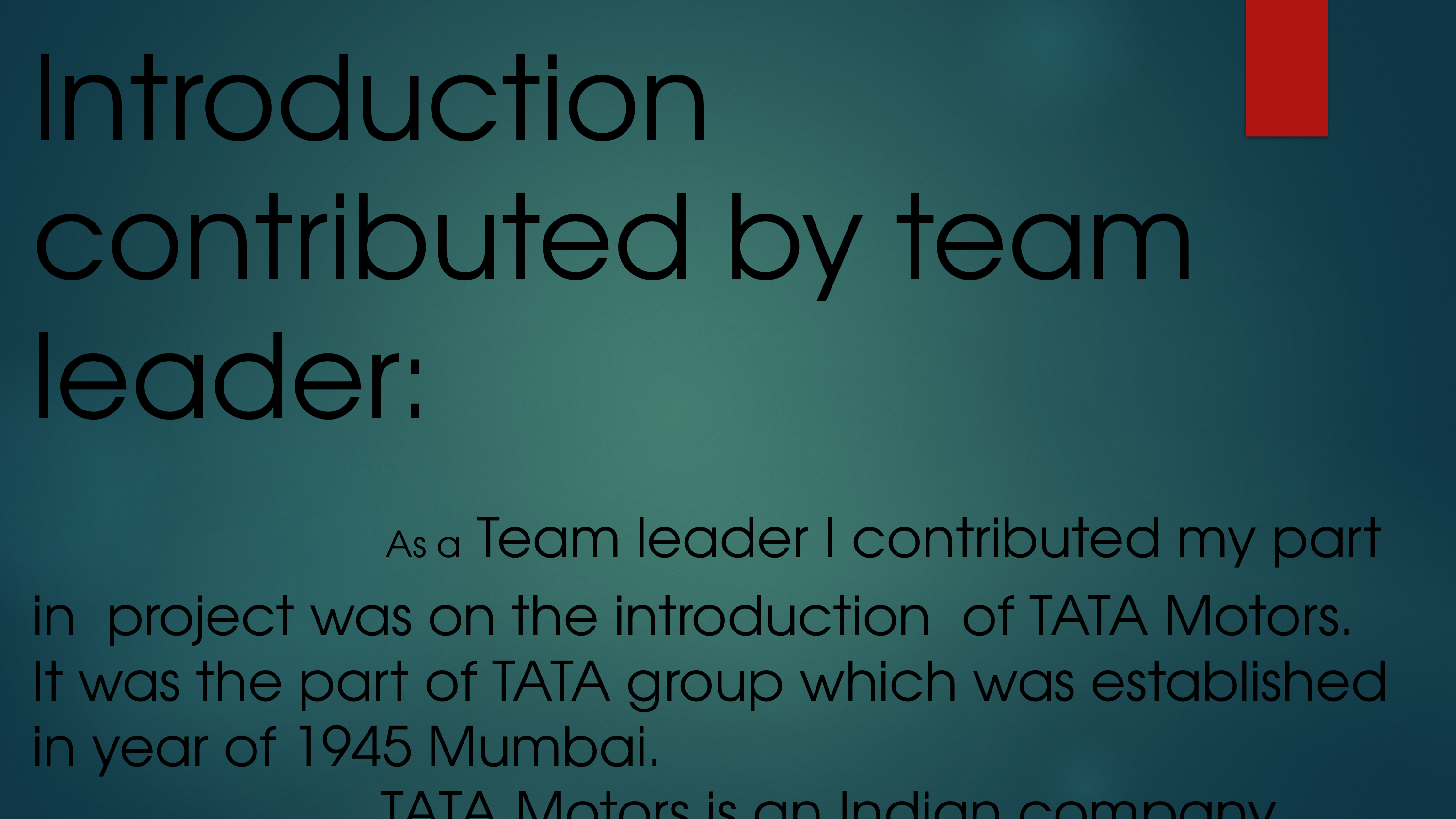

Introduction  contributed by team leader:
           As a Team leader I contributed my part in  project was on the introduction  of TATA Motors. It was the part of TATA group which was established in year of 1945 Mumbai.
                       TATA Motors is an Indian company that makes cars, trucks,and other vehicles. It part of the TATA group, onevor the biggest companies in the India.                By: kanugamanu Lavanya